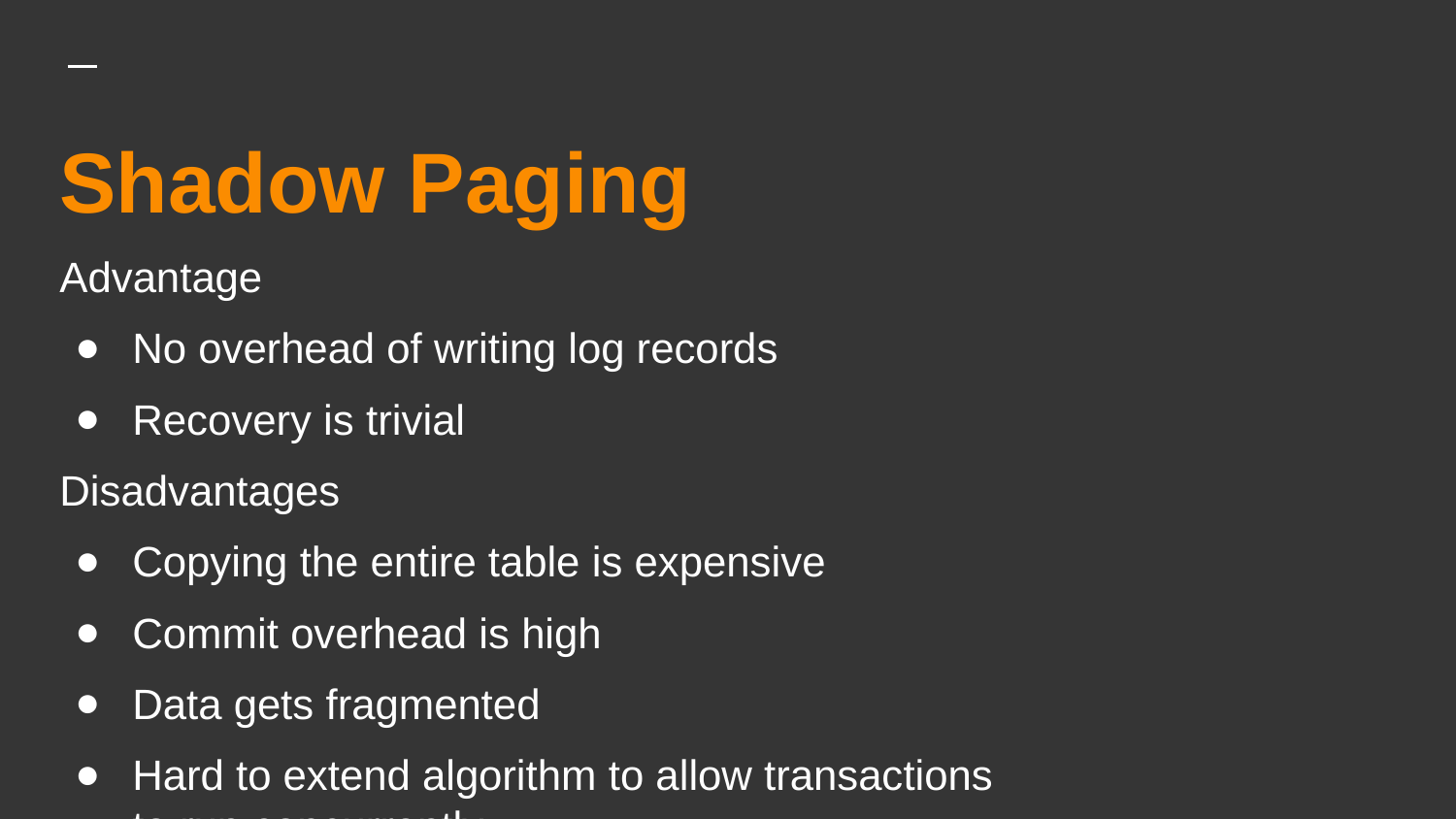

# Shadow Paging
Advantage
No overhead of writing log records
Recovery is trivial
Disadvantages
Copying the entire table is expensive
Commit overhead is high
Data gets fragmented
Hard to extend algorithm to allow transactions to run concurrently